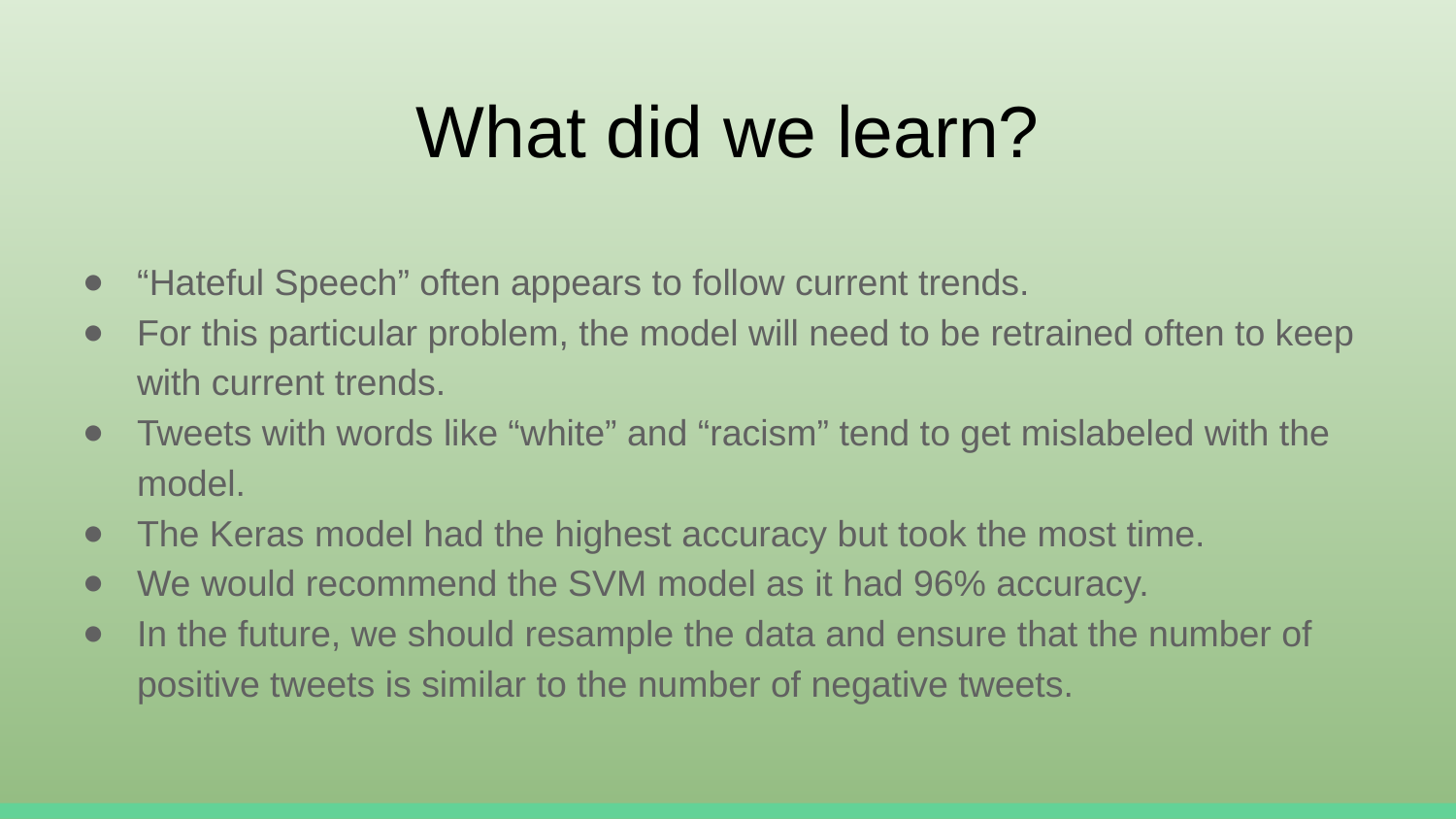

# What did we learn?

“Hateful Speech” often appears to follow current trends.
For this particular problem, the model will need to be retrained often to keep with current trends.
Tweets with words like “white” and “racism” tend to get mislabeled with the model.
The Keras model had the highest accuracy but took the most time.
We would recommend the SVM model as it had 96% accuracy.
In the future, we should resample the data and ensure that the number of positive tweets is similar to the number of negative tweets.